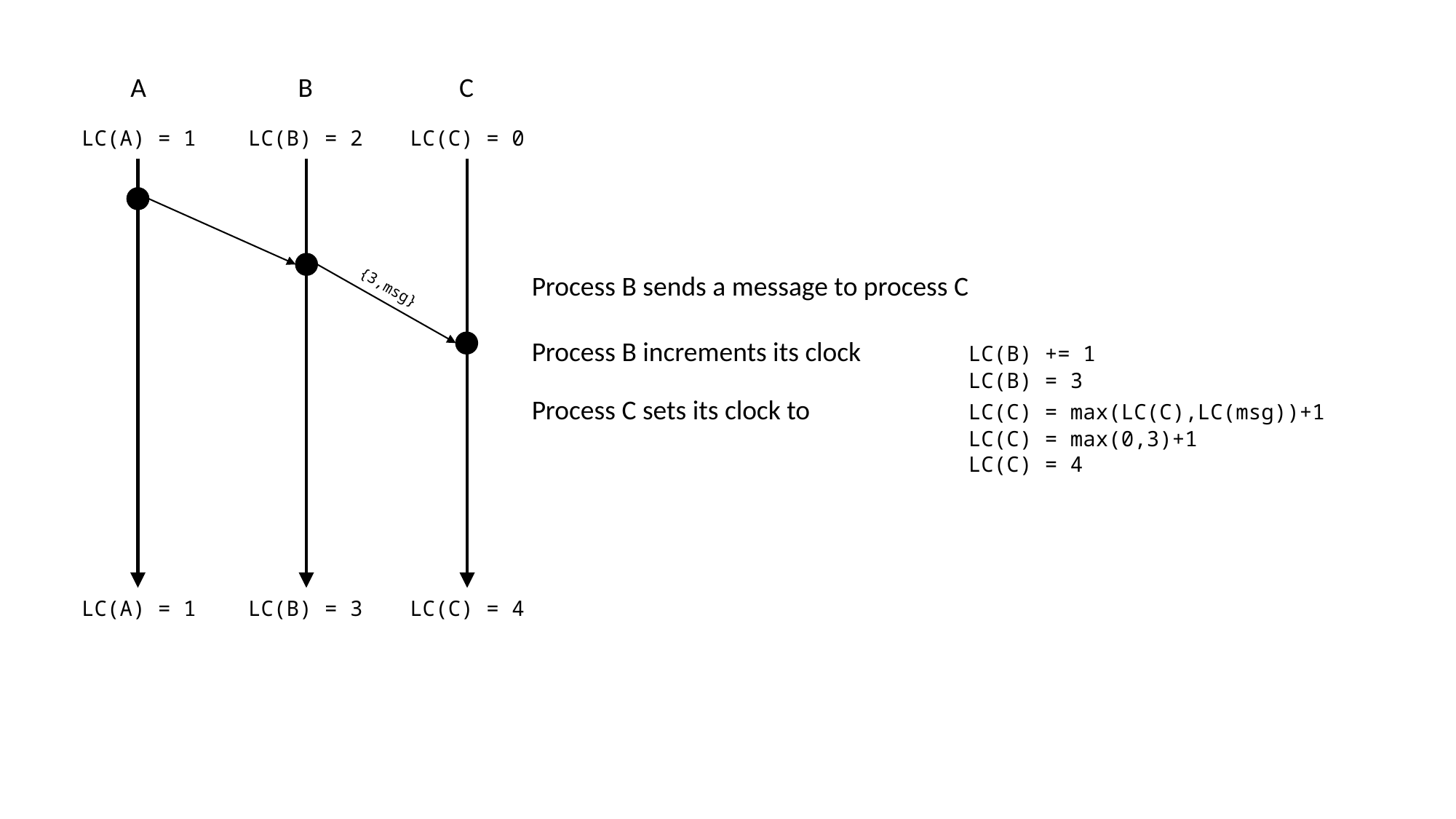

A
B
C
LC(A) = 1
LC(B) = 2
LC(C) = 0

Process B sends a message to process C

Process B increments its clock	LC(B) += 1
				LC(B) = 3
Process C sets its clock to		LC(C) = max(LC(C),LC(msg))+1
				LC(C) = max(0,3)+1
				LC(C) = 4
{3,msg}

LC(A) = 1
LC(B) = 3
LC(C) = 4